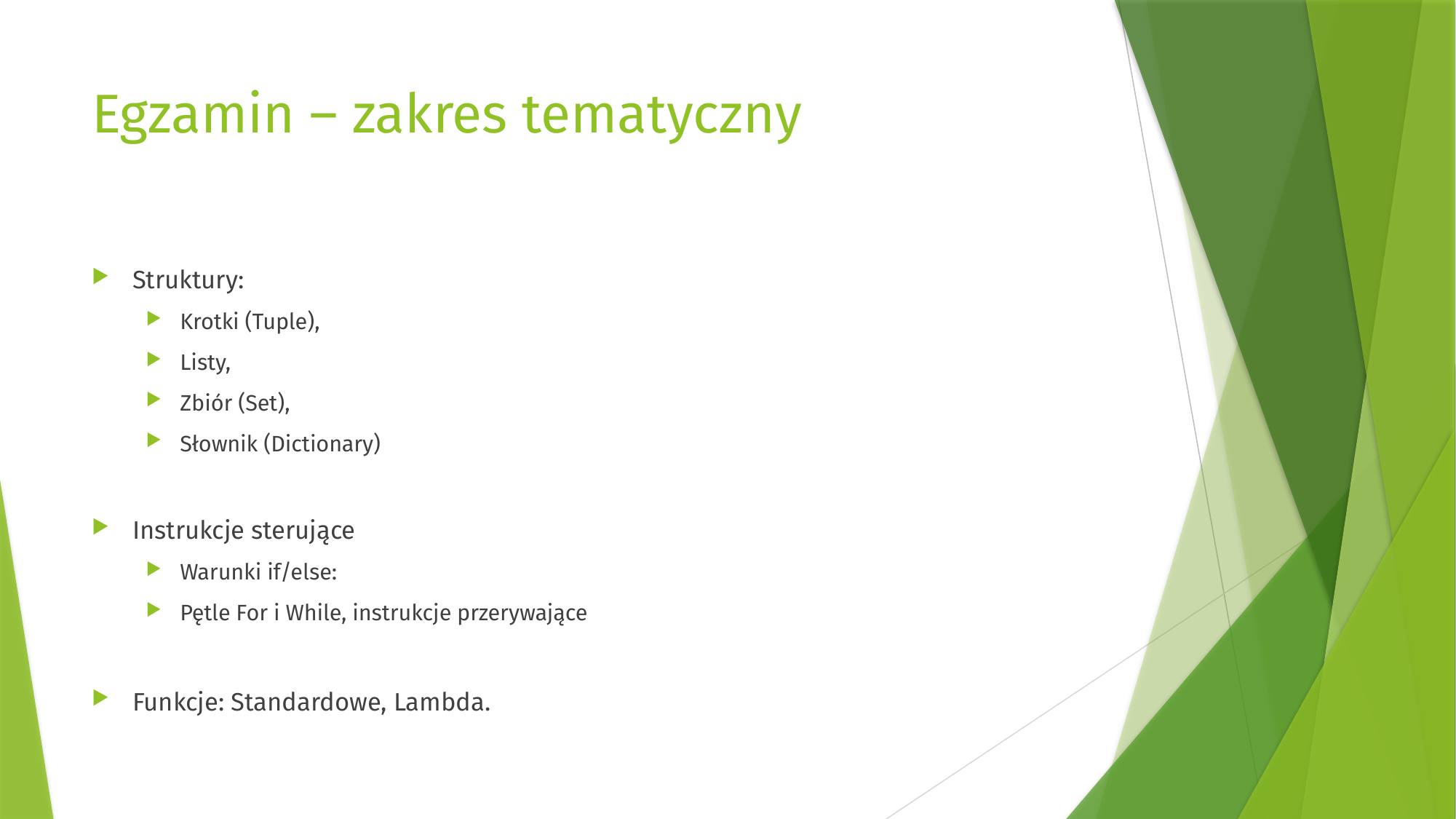

# Egzamin – zakres tematyczny
Struktury:
Krotki (Tuple),
Listy,
Zbiór (Set),
Słownik (Dictionary)

Instrukcje sterujące
Warunki if/else:
Pętle For i While, instrukcje przerywające

Funkcje: Standardowe, Lambda.